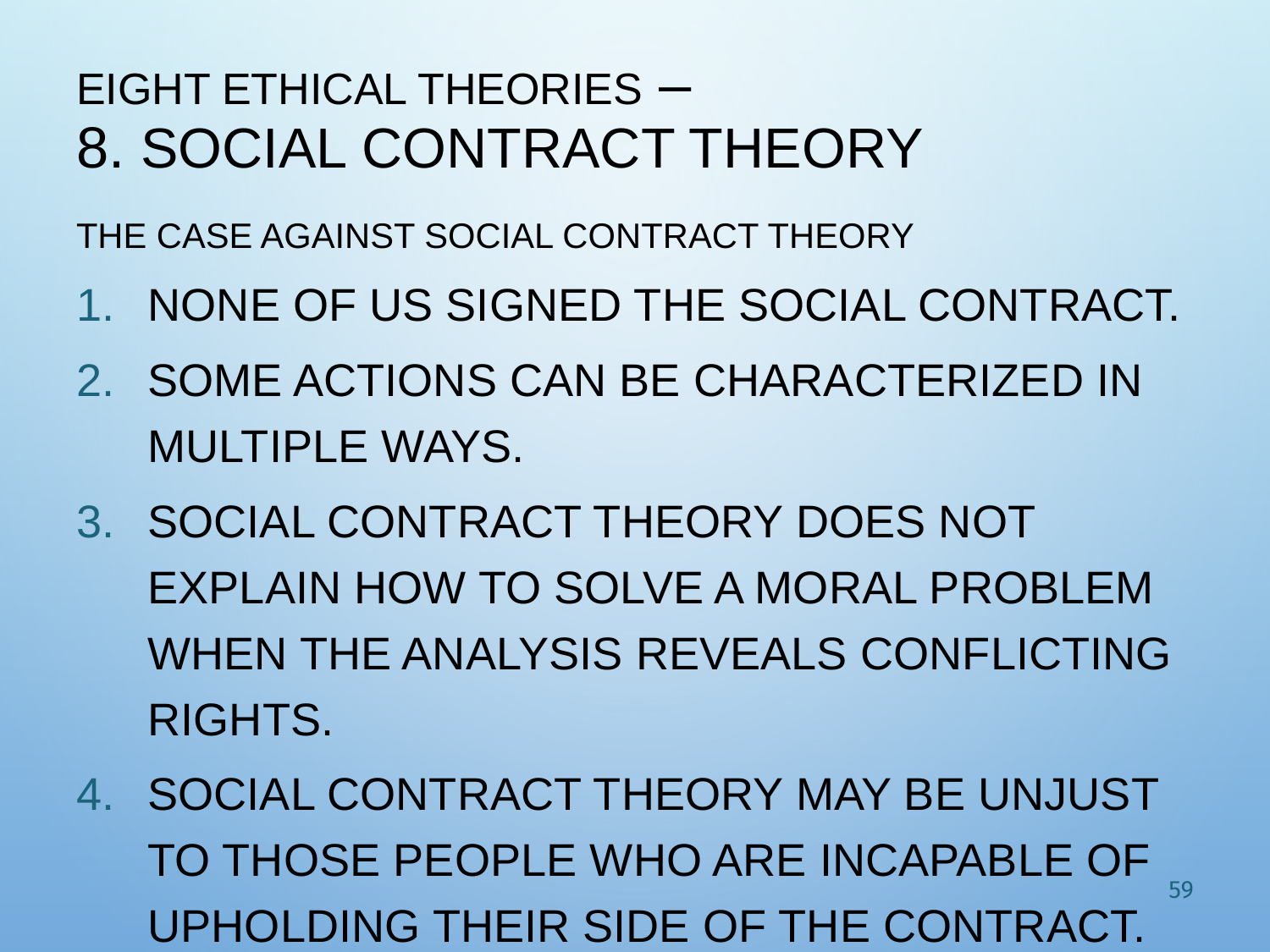

# Eight Ethical Theories – 8. Social Contract Theory
The Case against Social Contract Theory
None of us signed the social contract.
Some actions can be characterized in multiple ways.
Social contract theory does not explain how to solve a moral problem when the analysis reveals conflicting rights.
Social contract theory may be unjust to those people who are incapable of upholding their side of the contract.
59